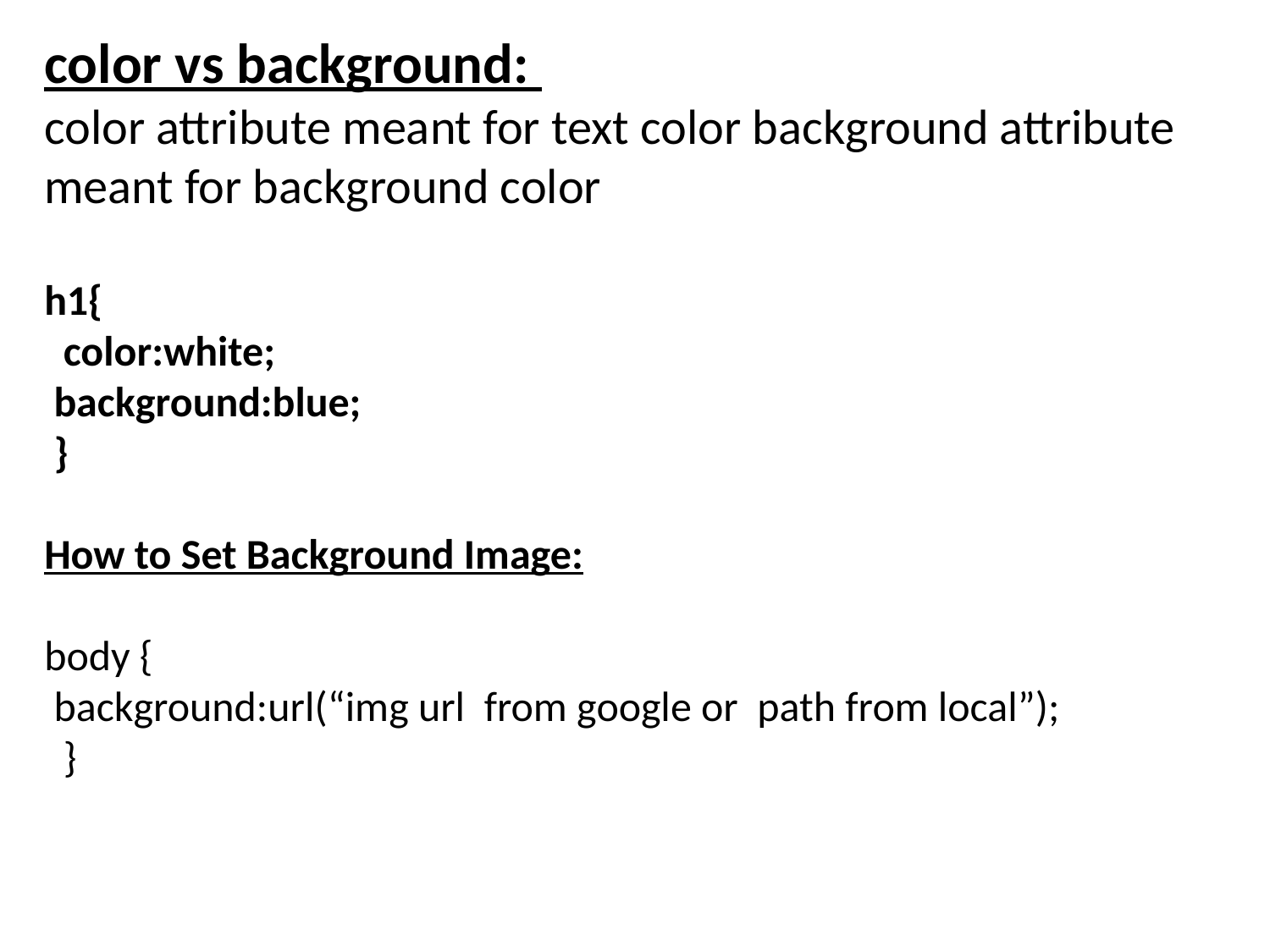

color vs background:
color attribute meant for text color background attribute meant for background color

h1{
  color:white;
 background:blue;
 }

How to Set Background Image:

body {
 background:url(“img url  from google or  path from local”);
  }